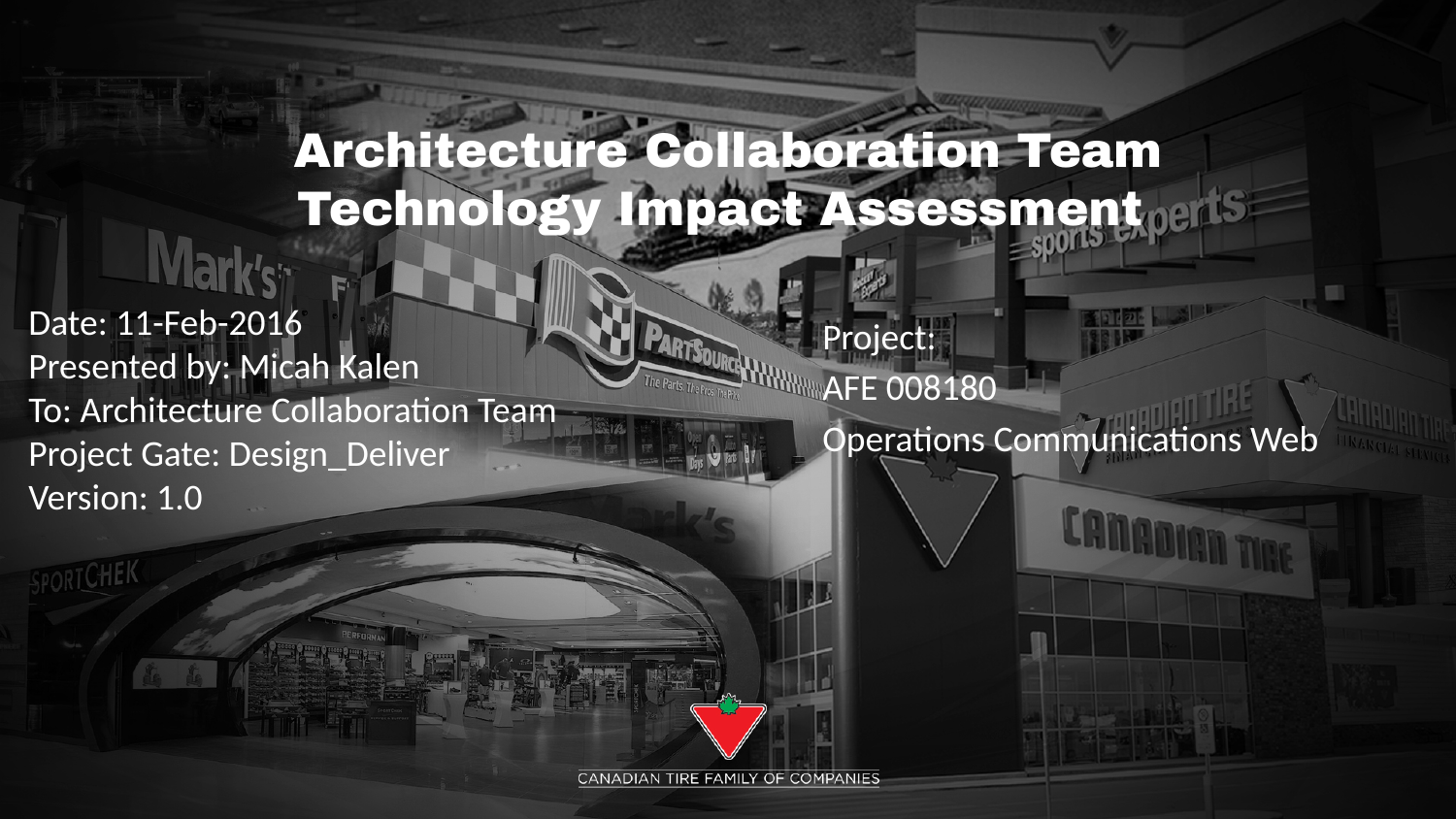

# Architecture Collaboration Team Technology Impact Assessment
Date: 11-Feb-2016
Presented by: Micah Kalen
To: Architecture Collaboration Team
Project Gate: Design_Deliver
Version: 1.0
Project:
AFE 008180
Operations Communications Web